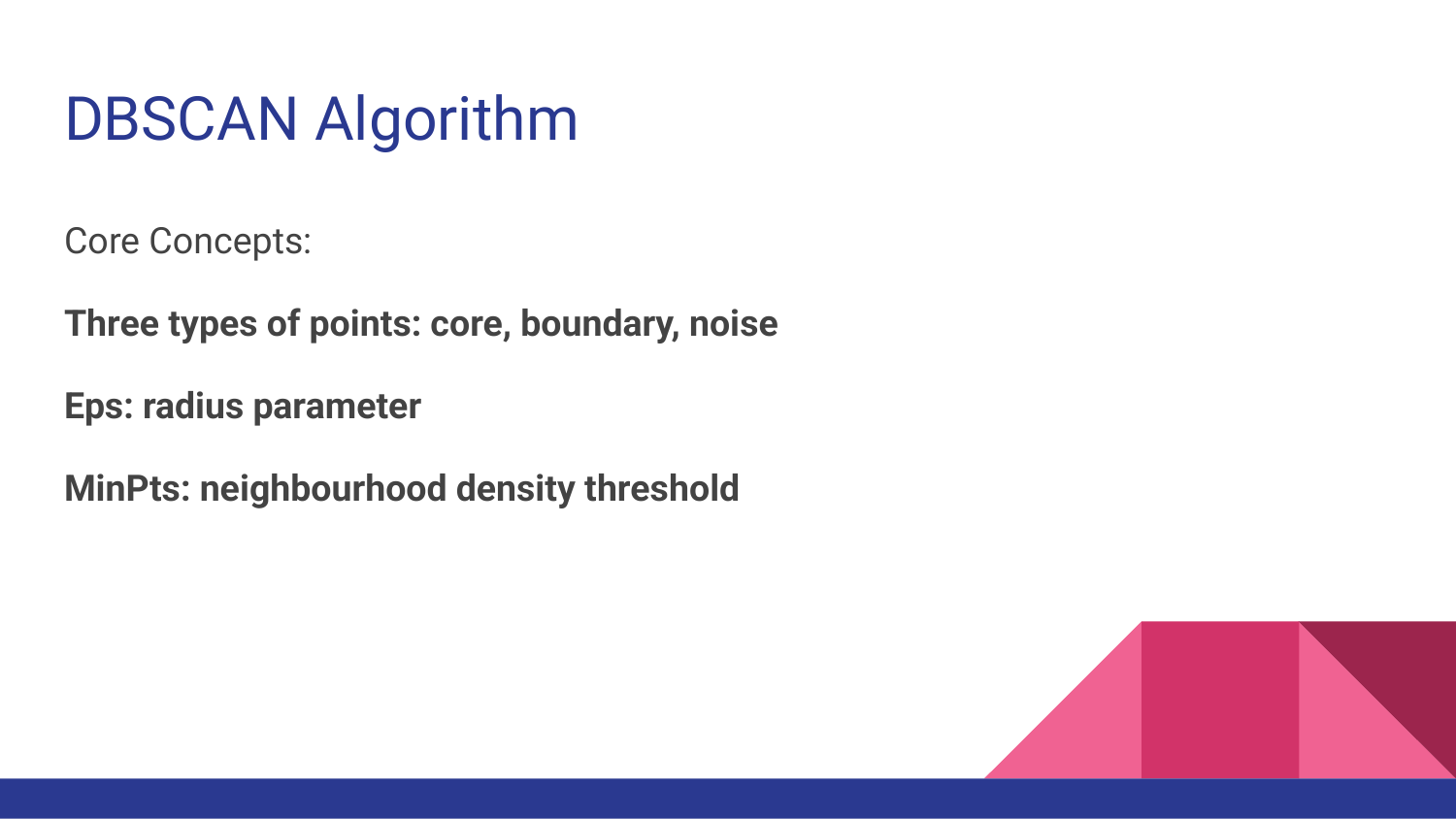

# DBSCAN Algorithm
Core Concepts:
Three types of points: core, boundary, noise
Eps: radius parameter
MinPts: neighbourhood density threshold